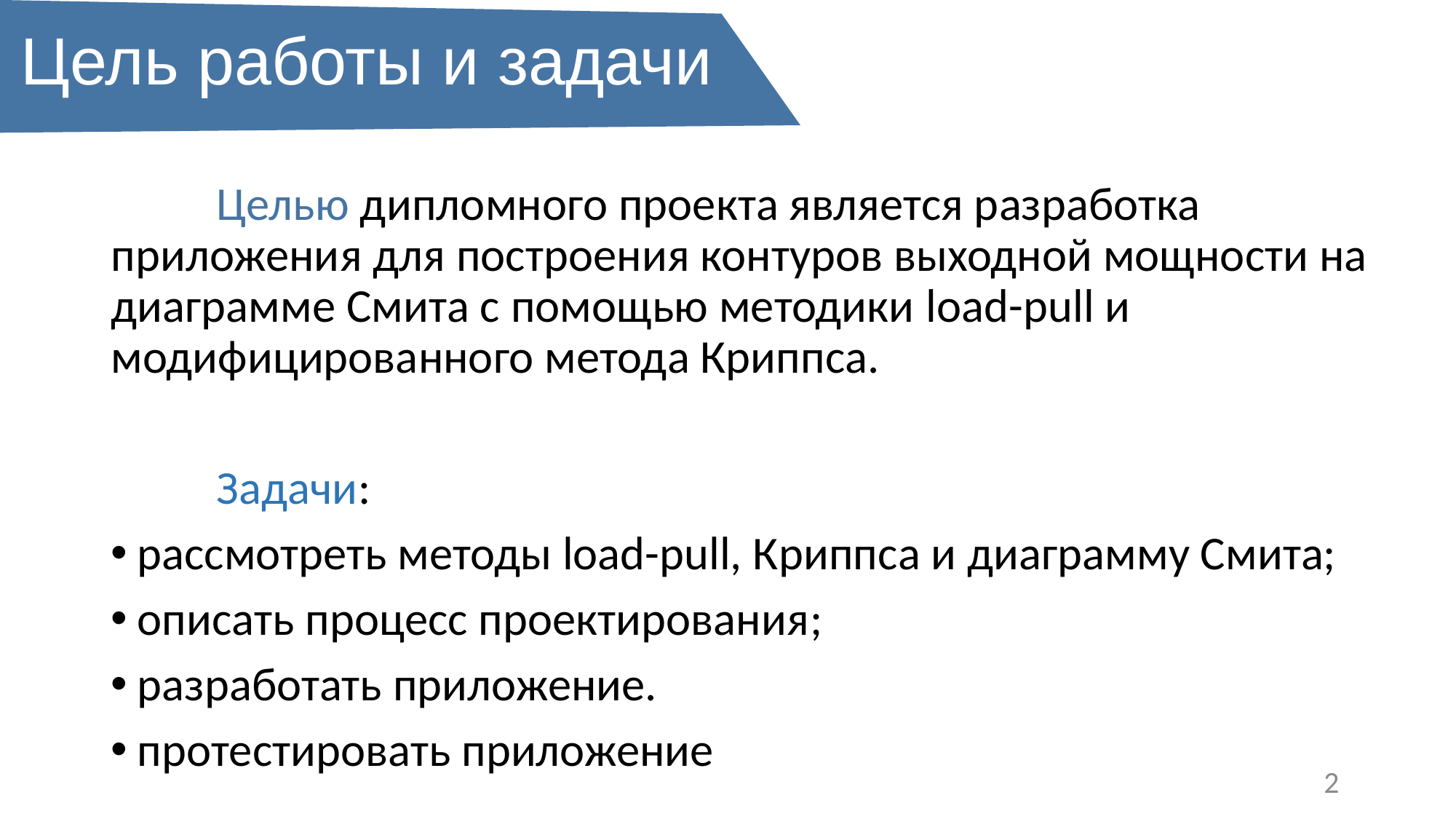

# Цель работы
Цель работы и задачи
	Целью дипломного проекта является разработка приложения для построения контуров выходной мощности на диаграмме Смита с помощью методики load-pull и модифицированного метода Криппса.

	Задачи:
рассмотреть методы load-pull, Криппса и диаграмму Смита;
описать процесс проектирования;
разработать приложение.
протестировать приложение
2